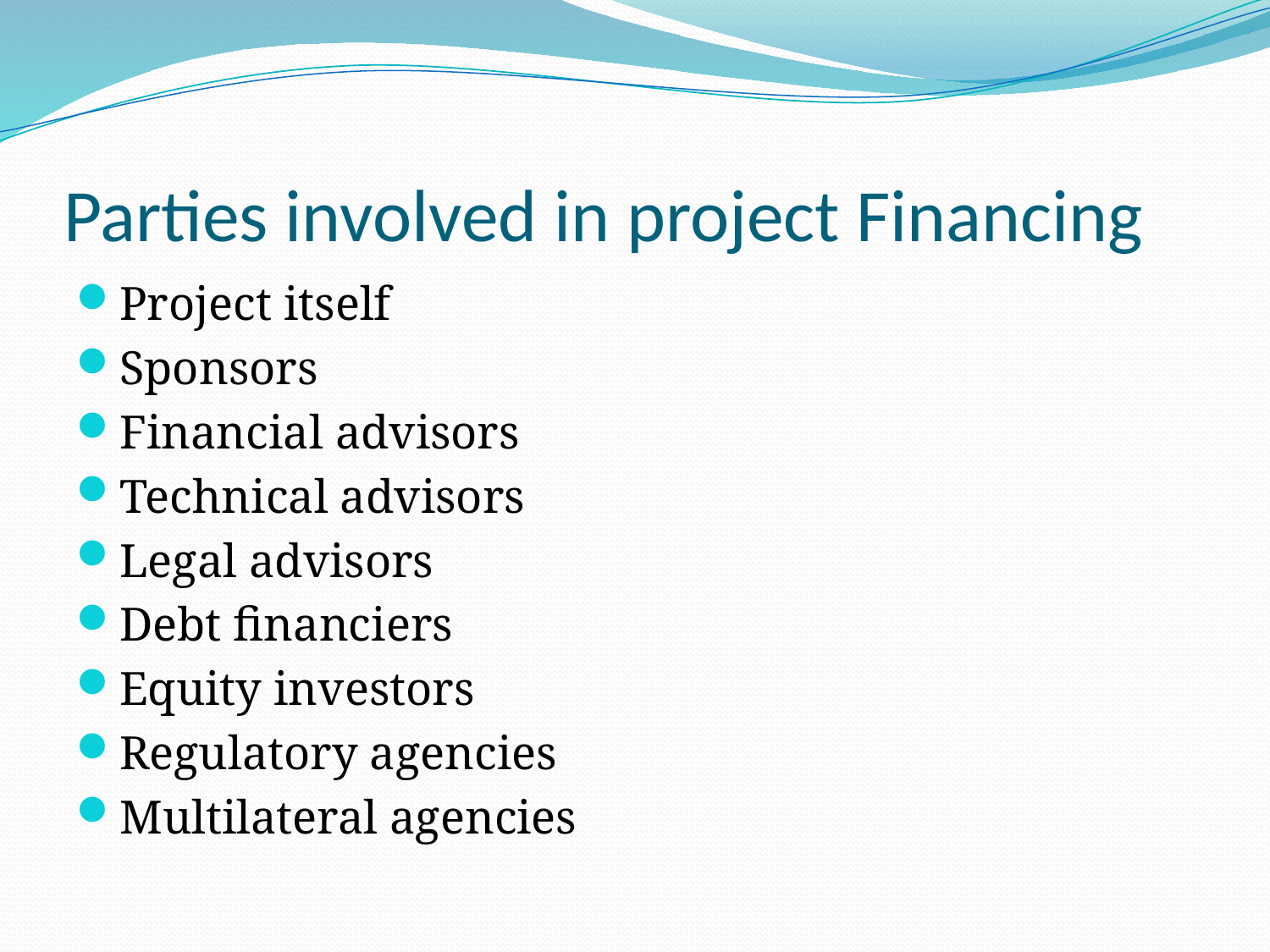

# Parties involved in project Financing
Project itself
Sponsors
Financial advisors
Technical advisors
Legal advisors
Debt financiers
Equity investors
Regulatory agencies
Multilateral agencies